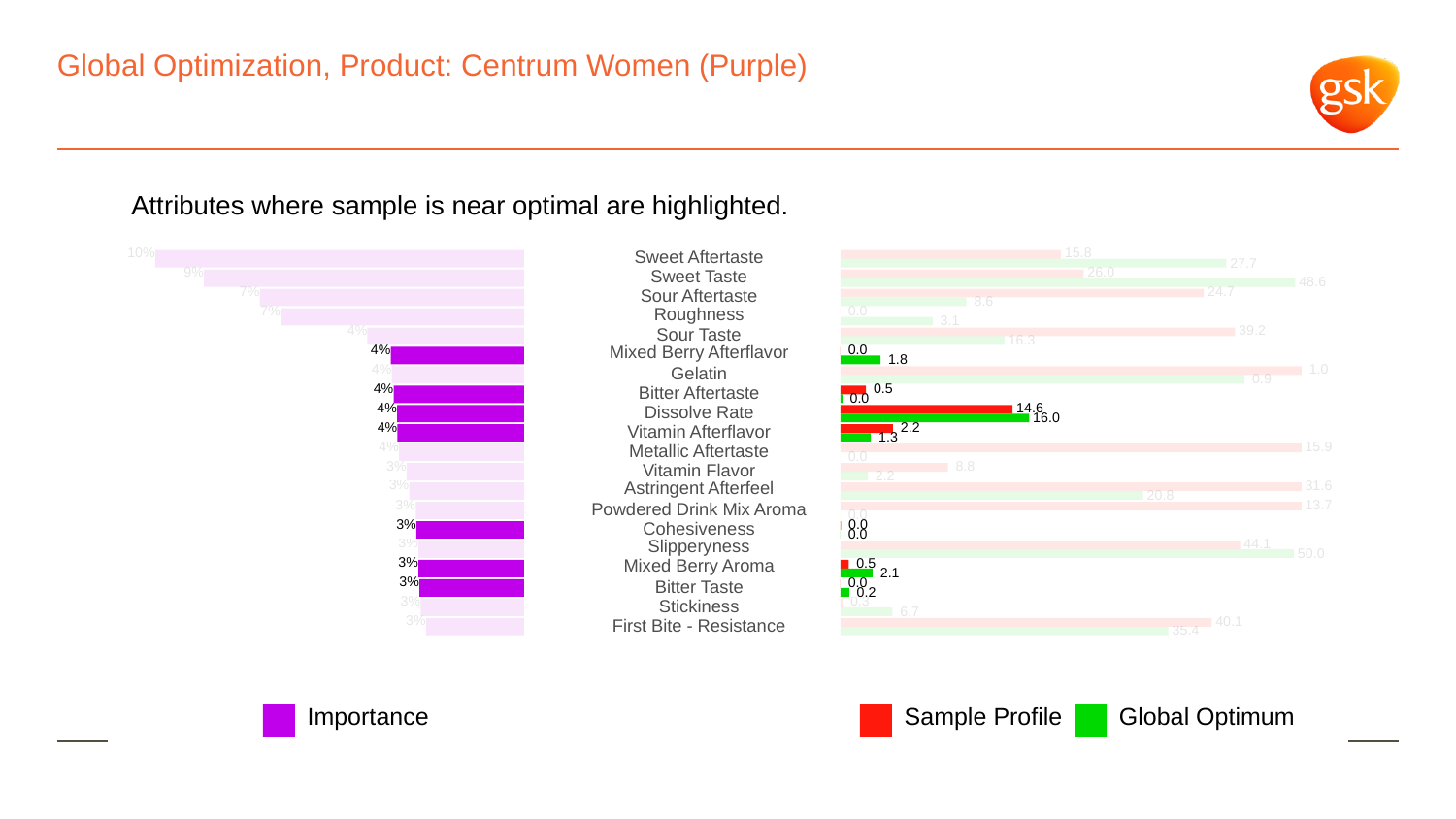

# Global Optimization, Product: Centrum Women (Purple)

Attributes where sample is near optimal are highlighted.

10%
 15.8

Sweet Aftertaste
 27.7

9%
 26.0

Sweet Taste
 48.6

7%
 24.7

Sour Aftertaste
  8.6

7%
Roughness
  0.0

  3.1

4%
 39.2

Sour Taste
 16.3

4%
Mixed Berry Afterflavor
  0.0

  1.8

4%
  1.0

Gelatin
  0.9

4%
  0.5

Bitter Aftertaste
  0.0

4%
 14.6

Dissolve Rate
 16.0

4%
  2.2

Vitamin Afterflavor
  1.3

4%
 15.9

Metallic Aftertaste
  0.0

3%
  8.8

Vitamin Flavor
  2.2

3%
Astringent Afterfeel
 31.6

 20.8

3%
 13.7

Powdered Drink Mix Aroma
  0.0

3%
  0.0

Cohesiveness
  0.0

3%
Slipperyness
 44.1

 50.0

3%
Mixed Berry Aroma
  0.5

  2.1

3%
  0.0

Bitter Taste
  0.2

3%
  0.3

Stickiness
  6.7

3%
 40.1

First Bite - Resistance
 35.4

Global Optimum
Sample Profile
Importance